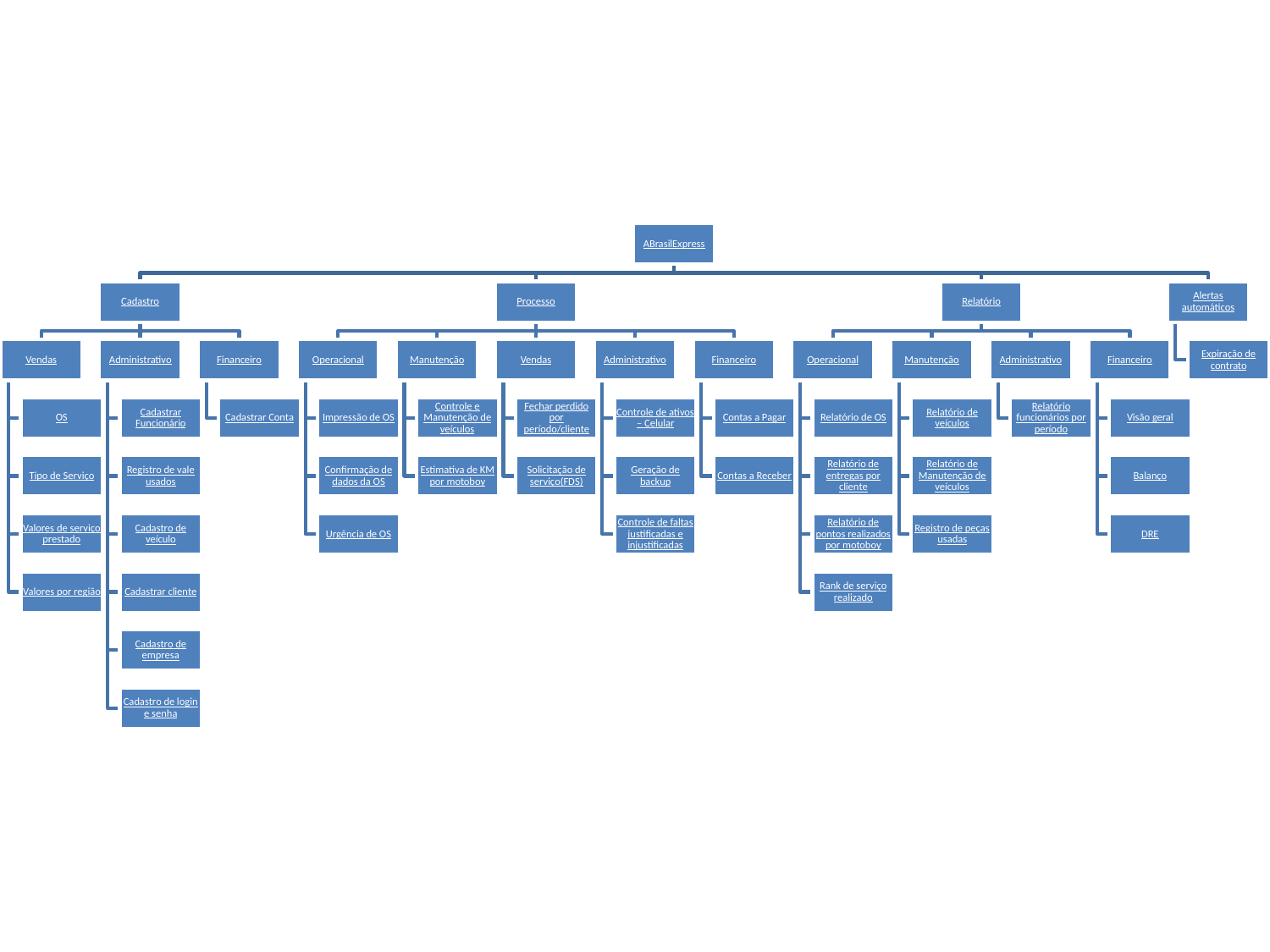

ABrasilExpress
Cadastro
Vendas
OS
Tipo de Serviço
Valores de serviço prestado
Valores por região
Administrativo
Cadastrar Funcionário
Registro de vale usados
Cadastro de veículo
Cadastrar cliente
Cadastro de empresa
Cadastro de login e senha
Financeiro
Cadastrar Conta
Processo
Operacional
Impressão de OS
Confirmação de dados da OS
Urgência de OS
Manutenção
Controle e Manutenção de veículos
Estimativa de KM por motoboy
Vendas
Fechar perdido por período/cliente
Solicitação de serviço(FDS)
Administrativo
Controle de ativos – Celular
Geração de backup
Controle de faltas justificadas e injustificadas
Financeiro
Contas a Pagar
Contas a Receber
Relatório
Operacional
Relatório de OS
Relatório de entregas por cliente
Relatório de pontos realizados por motoboy
Rank de serviço realizado
Manutenção
Relatório de veículos
Relatório de Manutenção de veículos
Registro de peças usadas
Administrativo
Relatório funcionários por período
Financeiro
Visão geral
Balanço
DRE
Alertas automáticos
Expiração de contrato